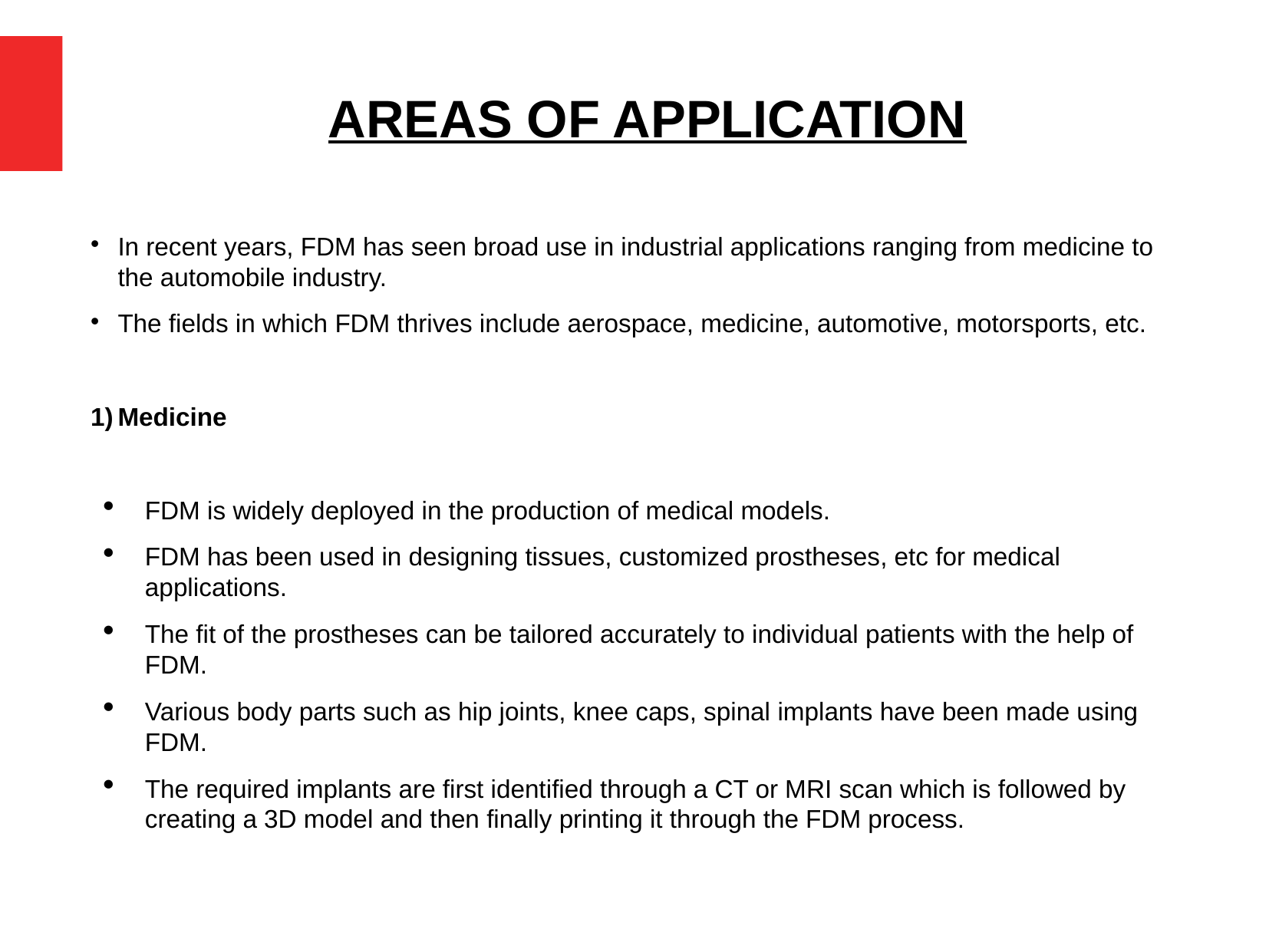

# AREAS OF APPLICATION
In recent years, FDM has seen broad use in industrial applications ranging from medicine to the automobile industry.
The fields in which FDM thrives include aerospace, medicine, automotive, motorsports, etc.

Medicine

FDM is widely deployed in the production of medical models.
FDM has been used in designing tissues, customized prostheses, etc for medical applications.
The fit of the prostheses can be tailored accurately to individual patients with the help of FDM.
Various body parts such as hip joints, knee caps, spinal implants have been made using FDM.
The required implants are first identified through a CT or MRI scan which is followed by creating a 3D model and then finally printing it through the FDM process.